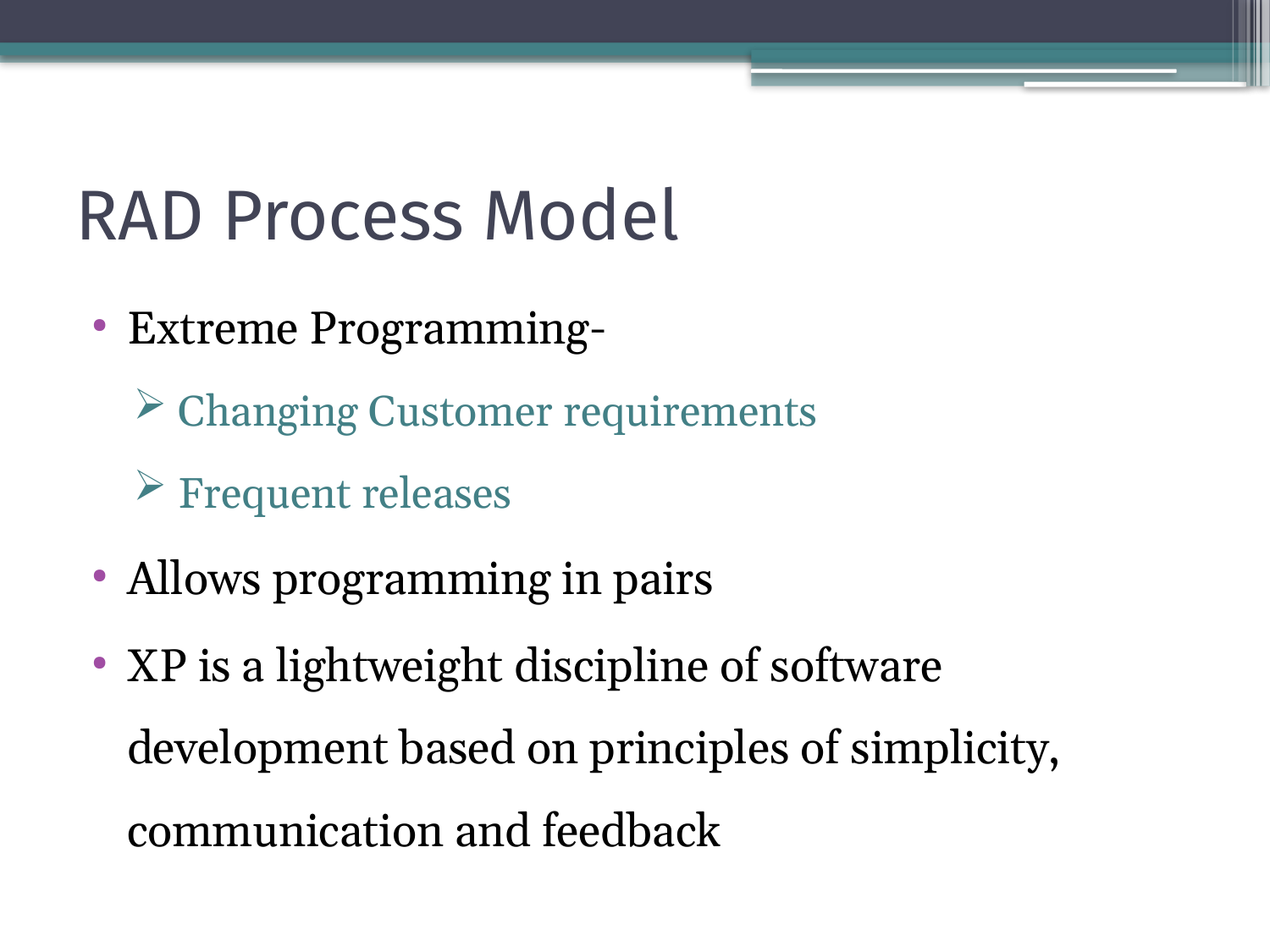

# RAD Process Model
Extreme Programming-
 Changing Customer requirements
 Frequent releases
Allows programming in pairs
XP is a lightweight discipline of software development based on principles of simplicity, communication and feedback